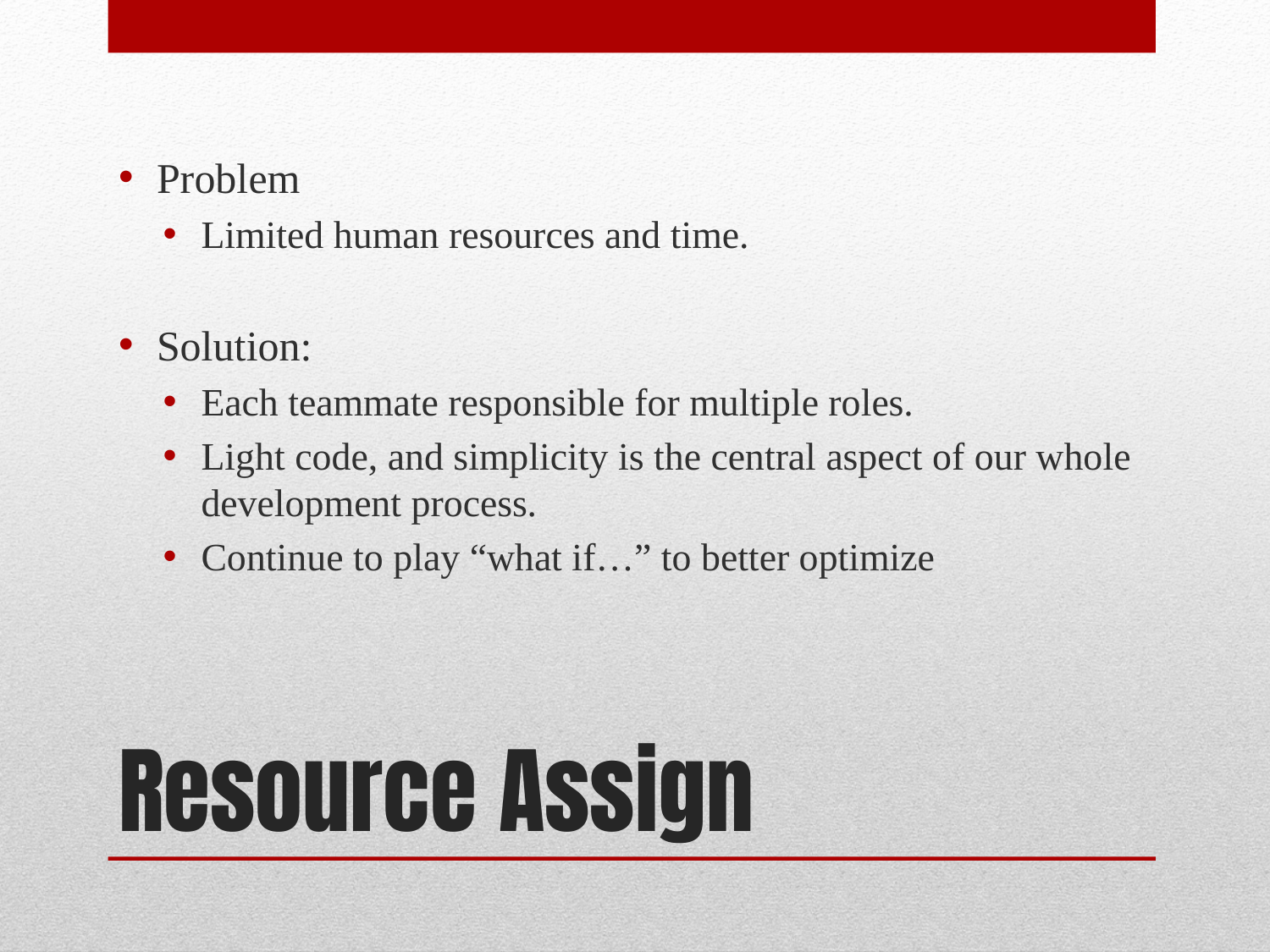

Problem
Limited human resources and time.

Solution:
Each teammate responsible for multiple roles.
Light code, and simplicity is the central aspect of our whole development process.
Continue to play “what if…” to better optimize
# Resource Assign